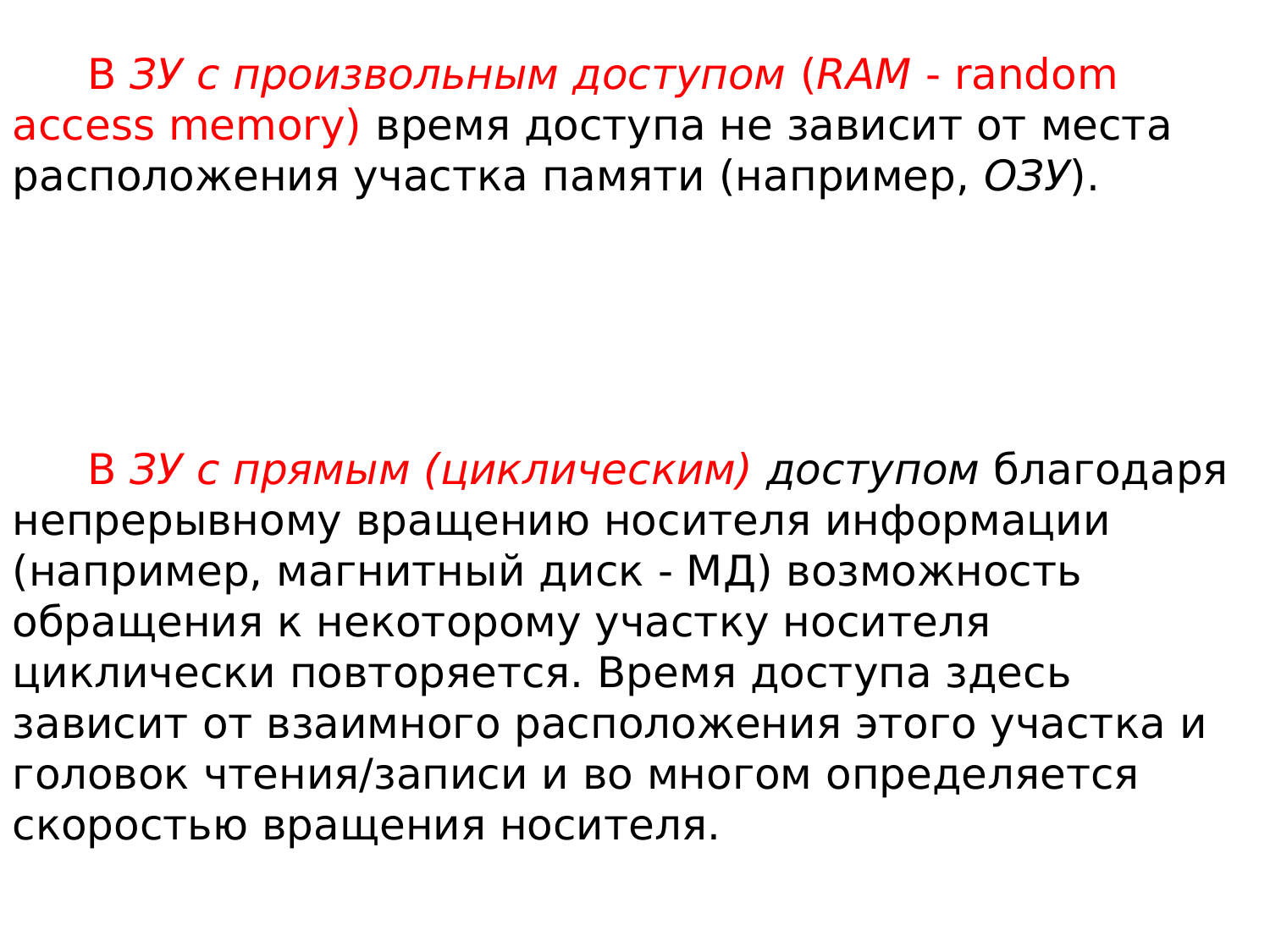

В ЗУ с произвольным доступом (RAM - random access memory) время доступа не зависит от места расположения участка памяти (например, ОЗУ).
В ЗУ с прямым (циклическим) доступом благодаря непрерывному вращению носителя информации (например, магнитный диск - МД) возможность обращения к некоторому участку носителя циклически повторяется. Время доступа здесь зависит от взаимного расположения этого участка и головок чтения/записи и во многом определяется скоростью вращения носителя.